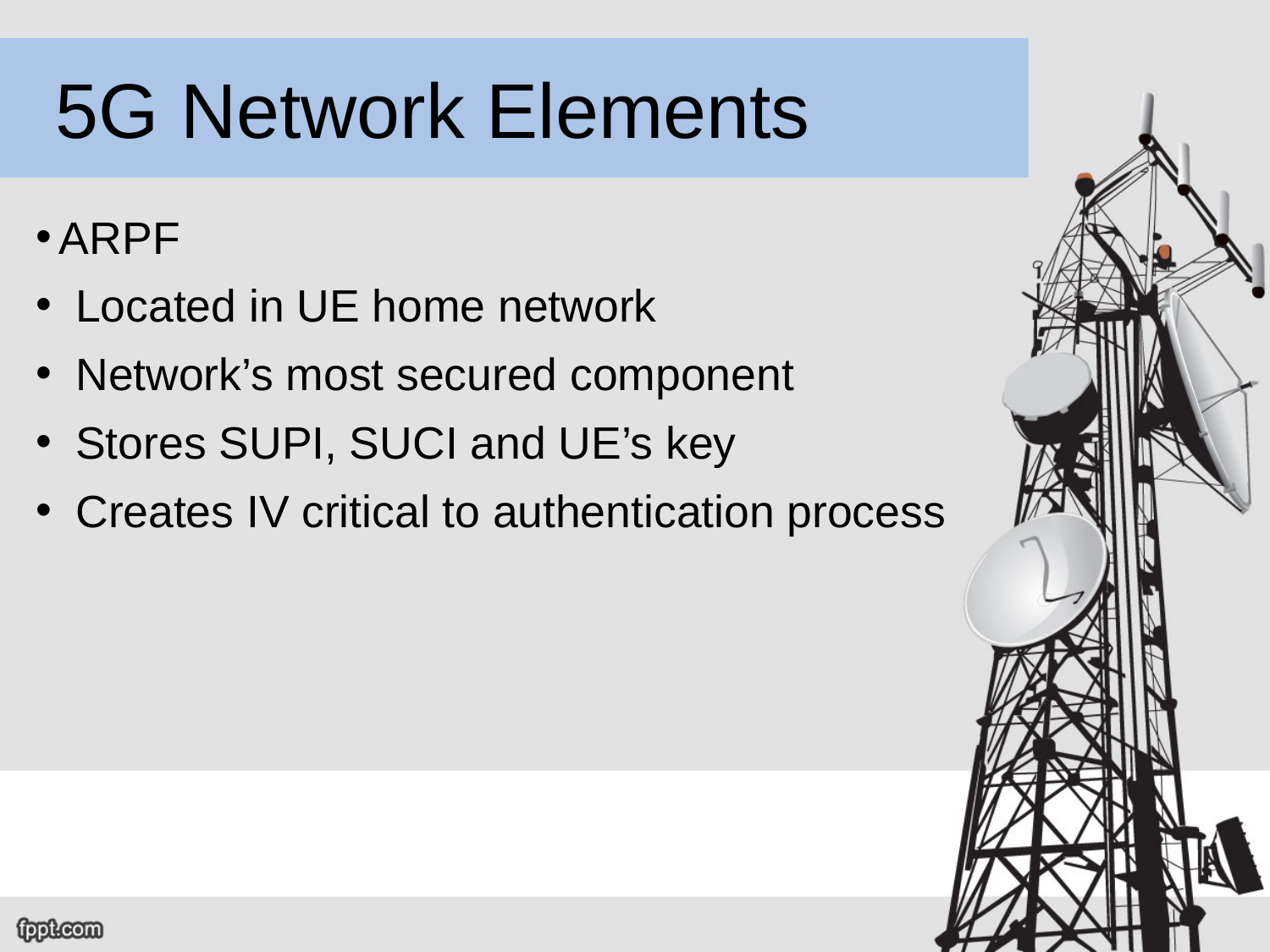

5G Network Elements
ARPF
Located in UE home network
Network’s most secured component
Stores SUPI, SUCI and UE’s key
Creates IV critical to authentication process